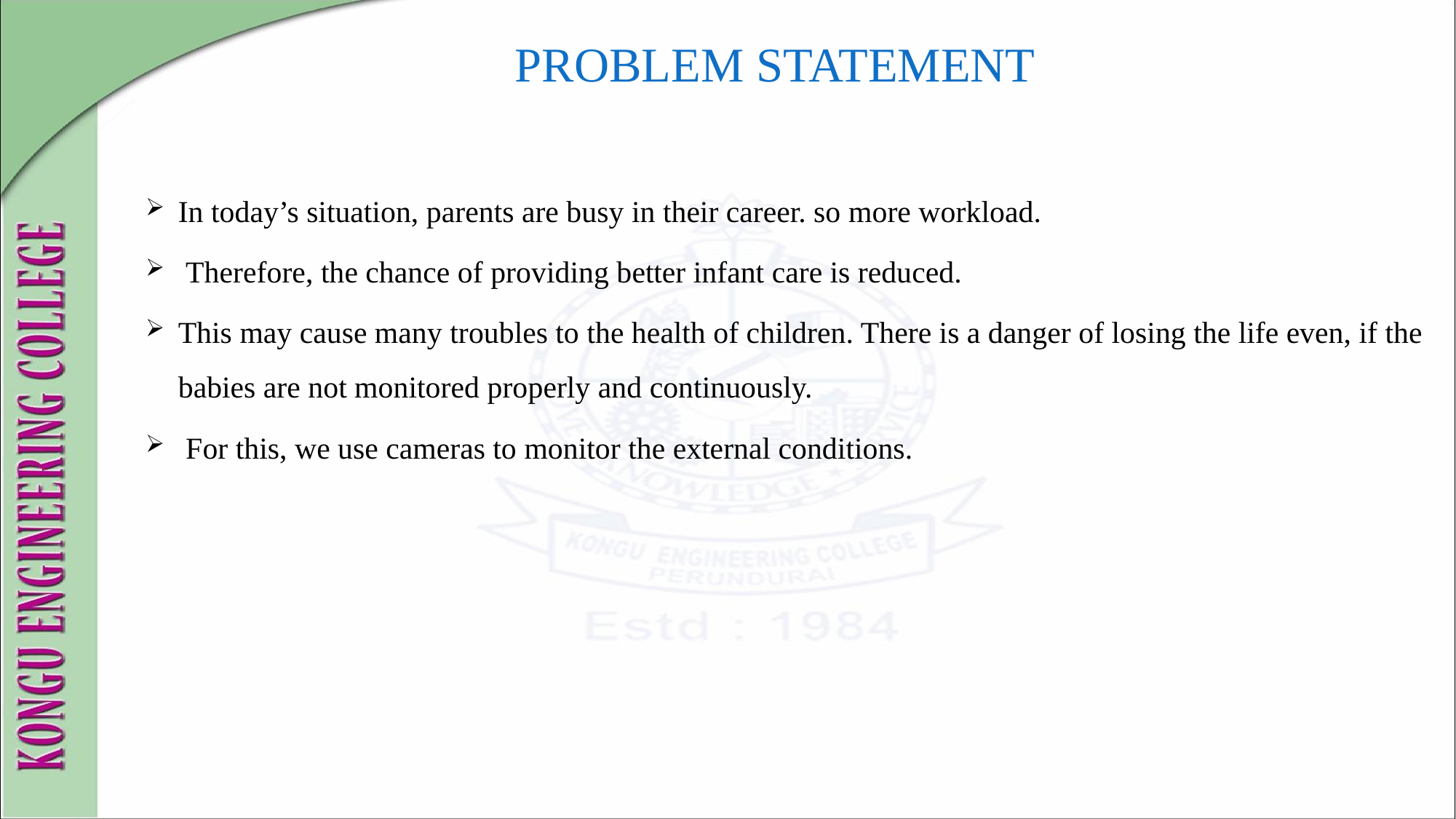

# PROBLEM STATEMENT

In today’s situation, parents are busy in their career. so more workload.
 Therefore, the chance of providing better infant care is reduced.
This may cause many troubles to the health of children. There is a danger of losing the life even, if the babies are not monitored properly and continuously.
 For this, we use cameras to monitor the external conditions.